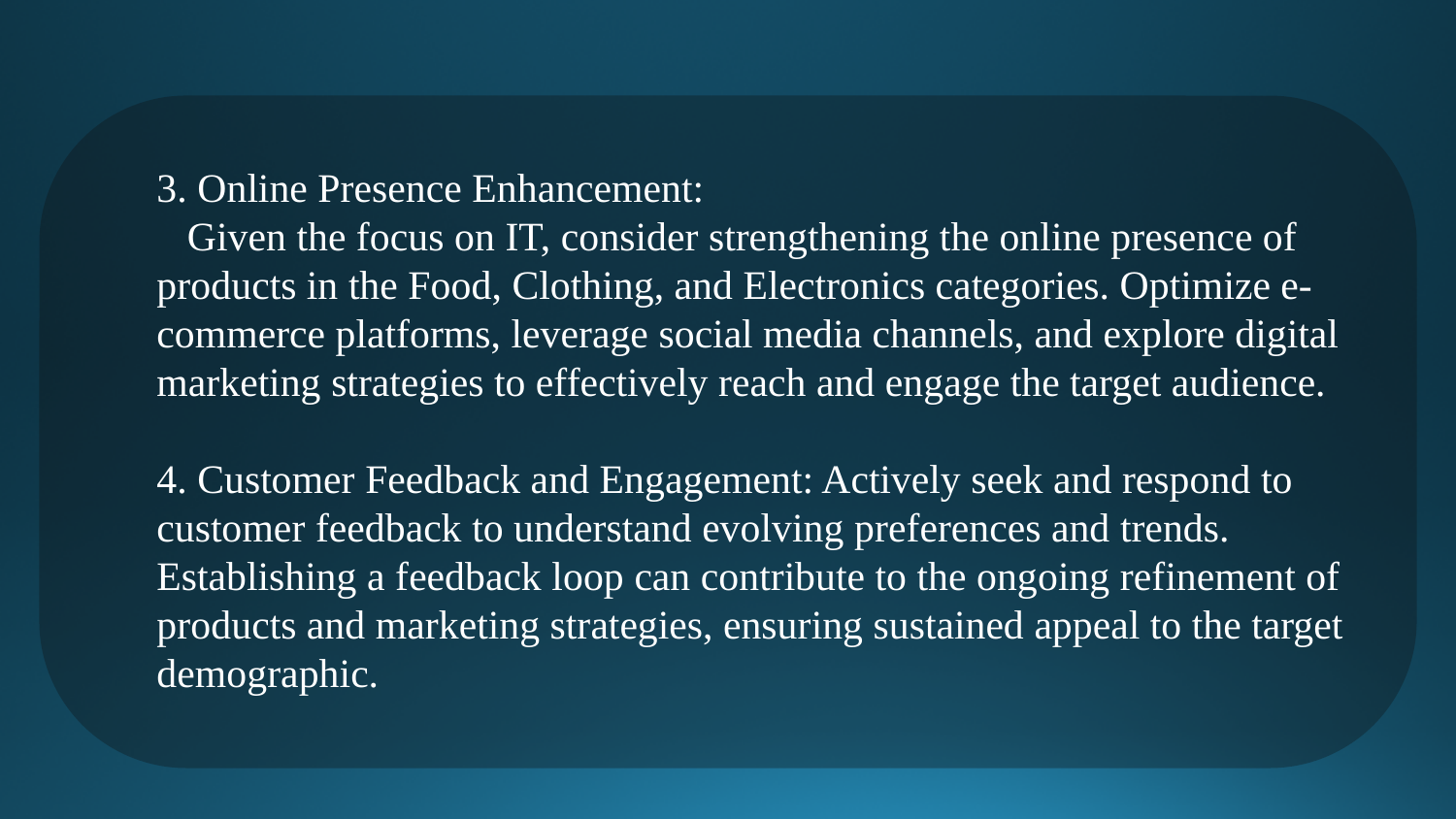

3. Online Presence Enhancement:
   Given the focus on IT, consider strengthening the online presence of products in the Food, Clothing, and Electronics categories. Optimize e-commerce platforms, leverage social media channels, and explore digital marketing strategies to effectively reach and engage the target audience.

4. Customer Feedback and Engagement: Actively seek and respond to customer feedback to understand evolving preferences and trends. Establishing a feedback loop can contribute to the ongoing refinement of products and marketing strategies, ensuring sustained appeal to the target demographic.